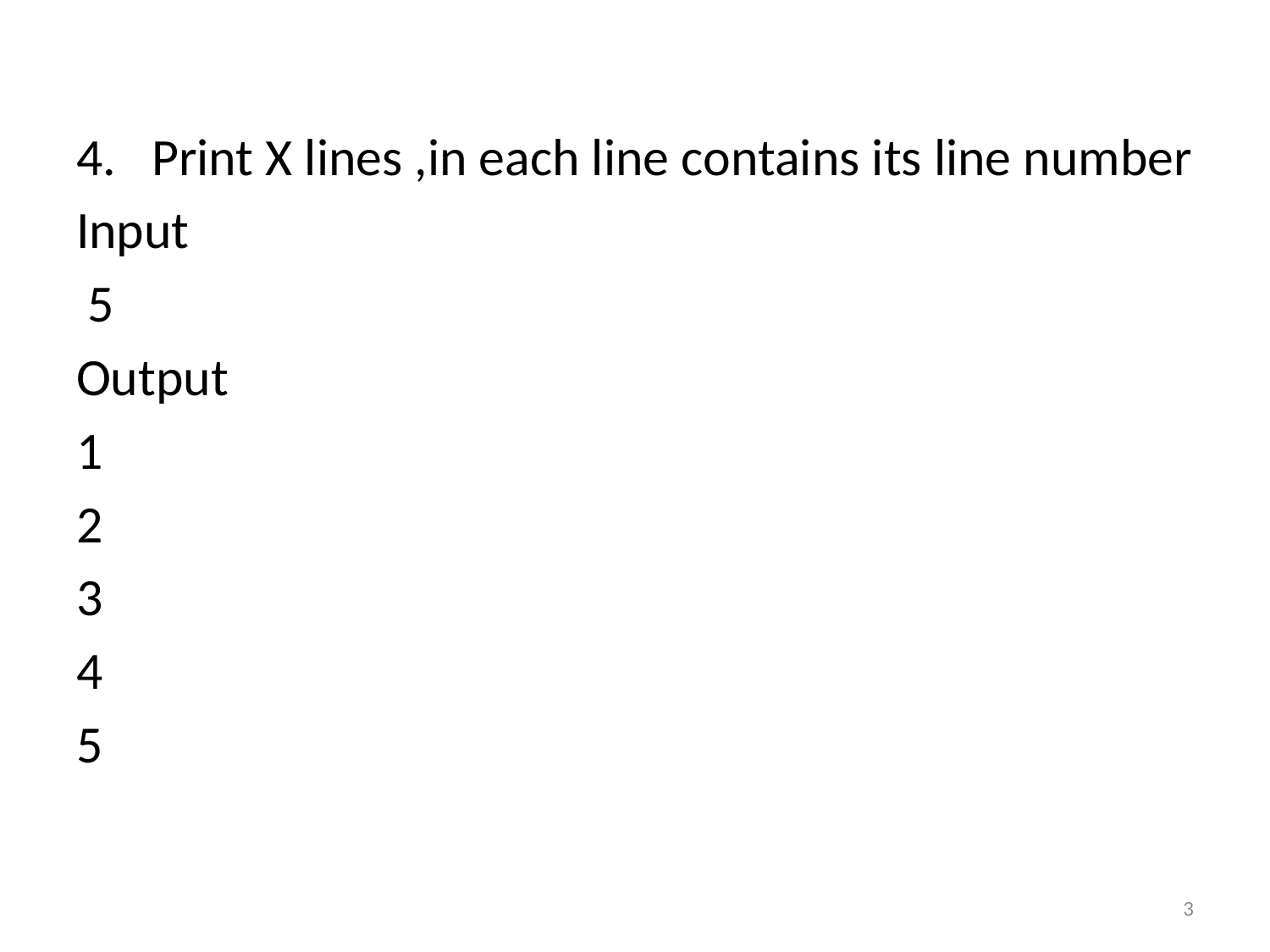

4.   Print X lines ,in each line contains its line number
Input
 5
Output
1
2
3
4
5

3